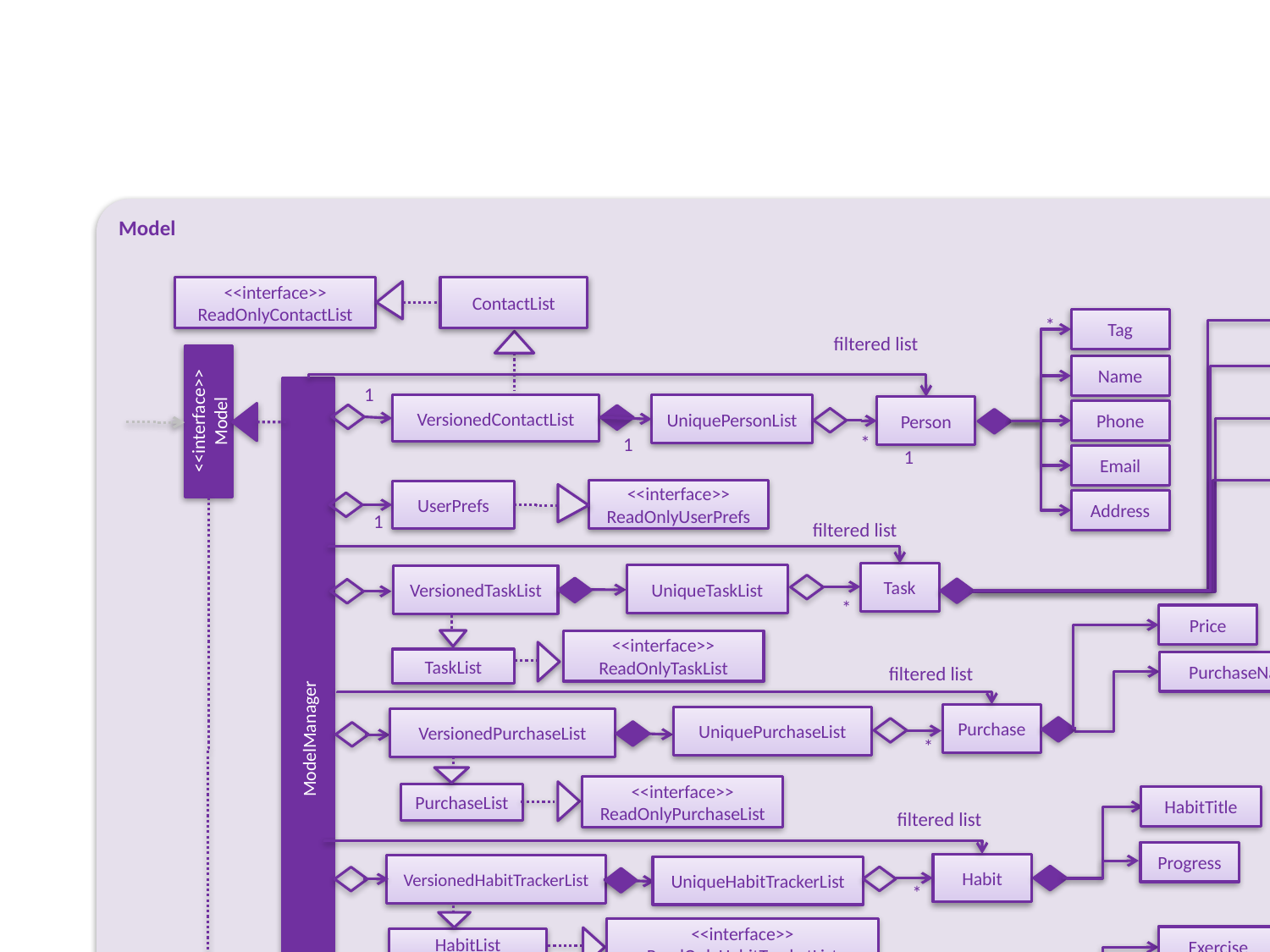

Model
<<interface>>
ReadOnlyContactList
ContactList

TaskName
Tag
*
filtered list

DeadlineDate
Name
1
VersionedContactList
UniquePersonList
Person
<<interface>>
Model
DeadlineTime
Phone

*
1
1
Email
Tag
<<interface>>
ReadOnlyUserPrefs
UserPrefs

Address

1
filtered list
Task
UniqueTaskList
VersionedTaskList

*
Price

<<interface>>
ReadOnlyTaskList
TaskList

PurchaseName
filtered list
Purchase
UniquePurchaseList
VersionedPurchaseList
ModelManager

*

<<interface>>
ReadOnlyPurchaseList
PurchaseList
HabitTitle

filtered list
Progress
Habit
VersionedHabitTrackerList
UniqueHabitTrackerList

*

<<interface>>
ReadOnlyHabitTracketList
Exercise
HabitList

filtered list
Time
<<interface>>
ObservableList
VersionedWorkoutBook
Workout
UniqueWorkoutList

Sets
*

<<interface>>
ReadOnlyWorkoutbook
WorkoutBook

Reps